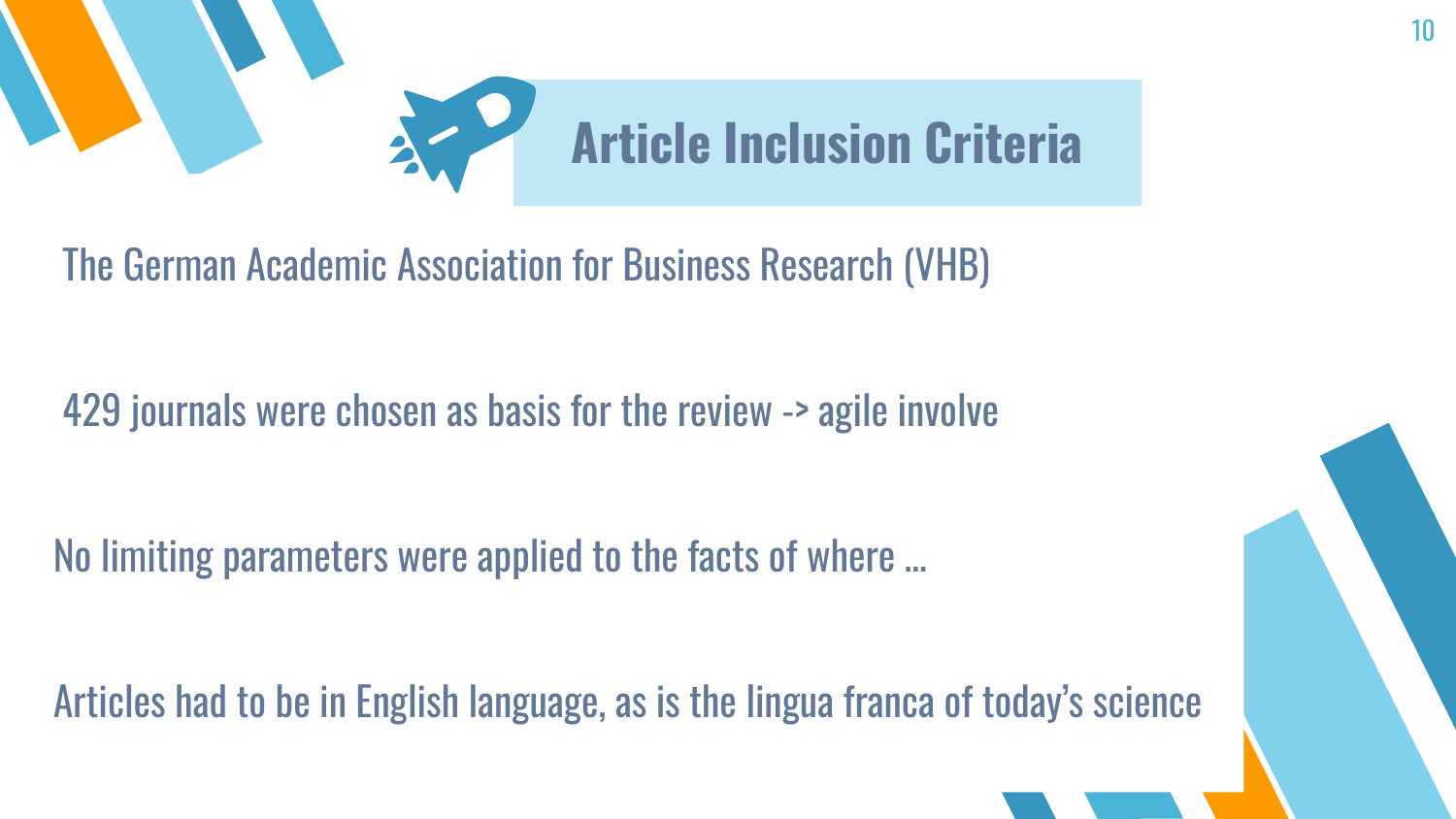

10

Article Inclusion Criteria
 The German Academic Association for Business Research (VHB)

 429 journals were chosen as basis for the review -> agile involve

No limiting parameters were applied to the facts of where …

Articles had to be in English language, as is the lingua franca of today’s science
To answer the research question, we apply a literature review.